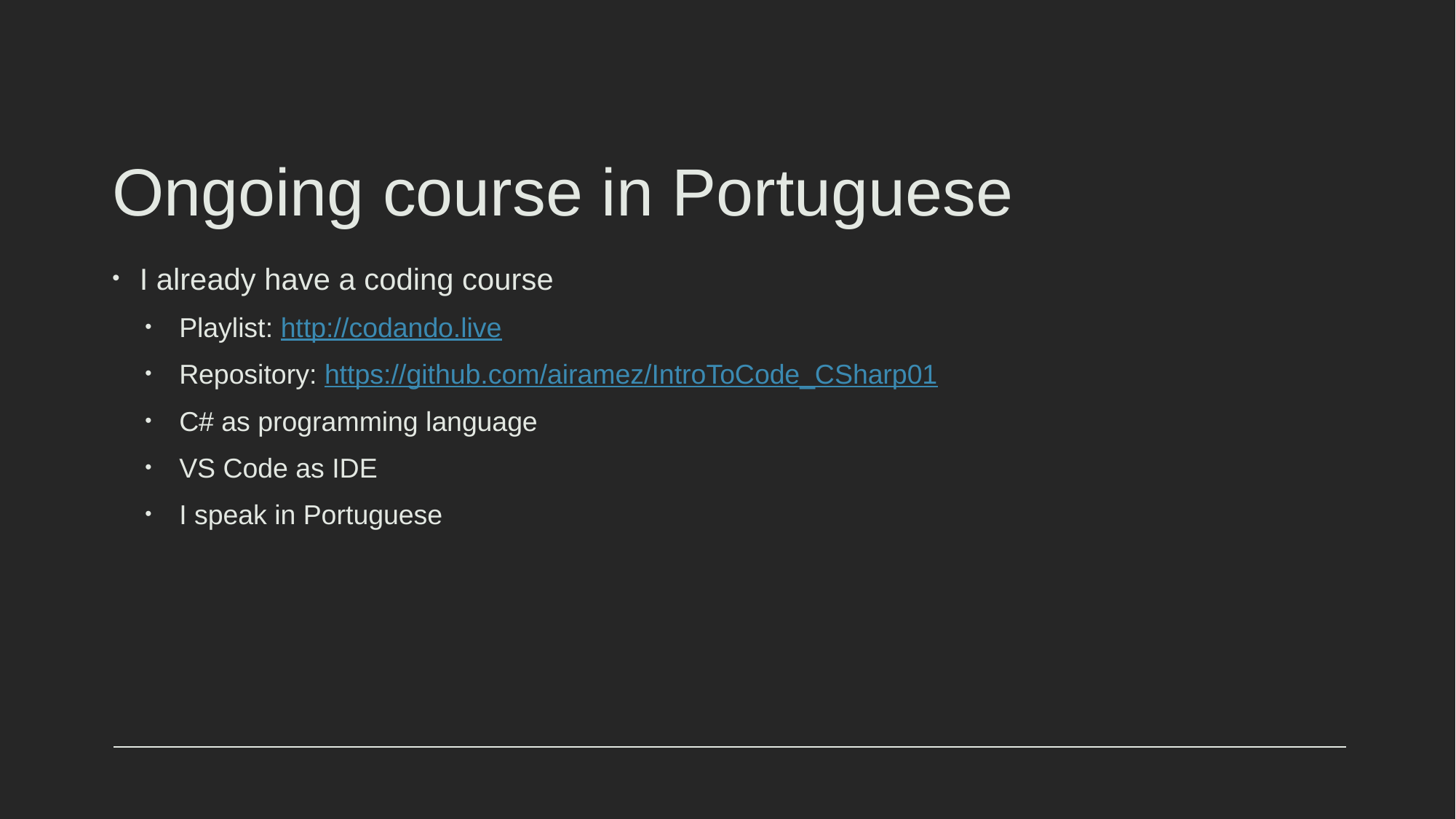

# Ongoing course in Portuguese
I already have a coding course
Playlist: http://codando.live
Repository: https://github.com/airamez/IntroToCode_CSharp01
C# as programming language
VS Code as IDE
I speak in Portuguese